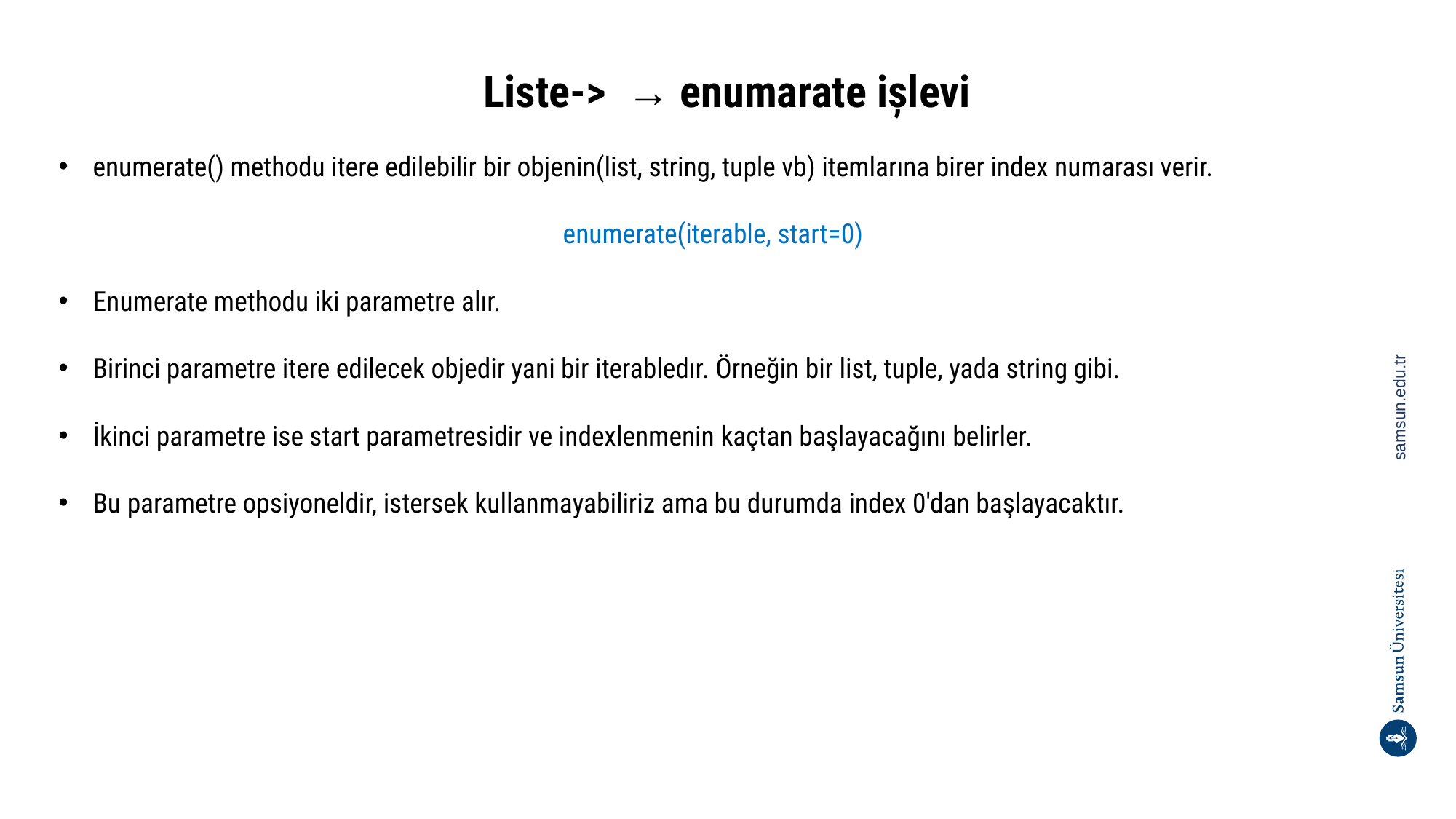

# Liste->  → enumarate ișlevi
enumerate() methodu itere edilebilir bir objenin(list, string, tuple vb) itemlarına birer index numarası verir.
enumerate(iterable, start=0)
Enumerate methodu iki parametre alır.
Birinci parametre itere edilecek objedir yani bir iterabledır. Örneğin bir list, tuple, yada string gibi.
İkinci parametre ise start parametresidir ve indexlenmenin kaçtan başlayacağını belirler.
Bu parametre opsiyoneldir, istersek kullanmayabiliriz ama bu durumda index 0'dan başlayacaktır.